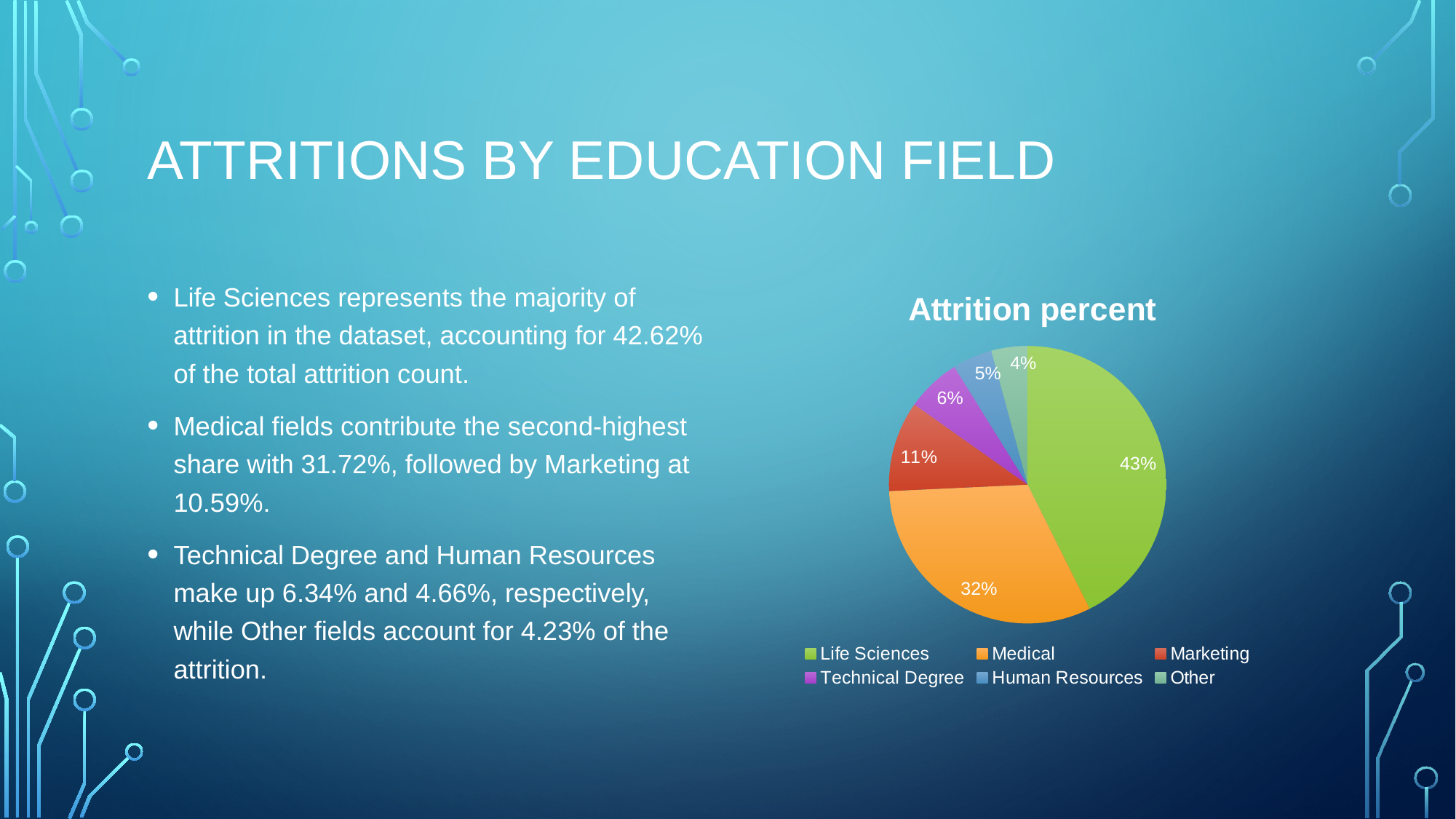

# Attritions by Education field
Life Sciences represents the majority of attrition in the dataset, accounting for 42.62% of the total attrition count.
Medical fields contribute the second-highest share with 31.72%, followed by Marketing at 10.59%.
Technical Degree and Human Resources make up 6.34% and 4.66%, respectively, while Other fields account for 4.23% of the attrition.

### Chart:  Attrition percent

| Category | Sum of Attrition Count |
|---|---|
| Life Sciences | 303.0 |
| Medical | 225.0 |
| Marketing | 75.0 |
| Technical Degree | 45.0 |
| Human Resources | 33.0 |
| Other | 30.0 |